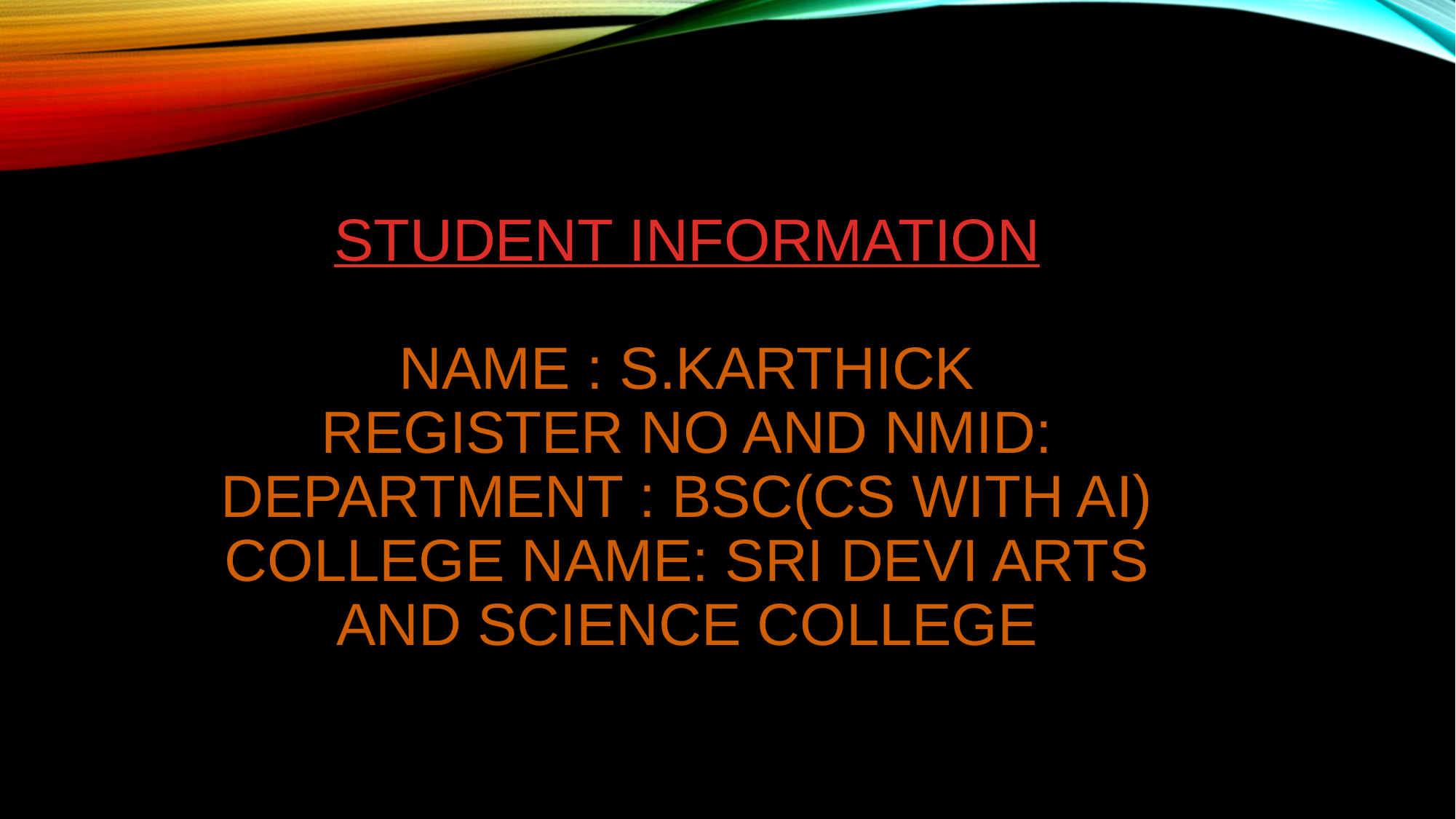

# STUDENT INFORMATION Name : s.Karthick register no and nmid: department : bsc(cs with ai) college name: sri devi arts and science college